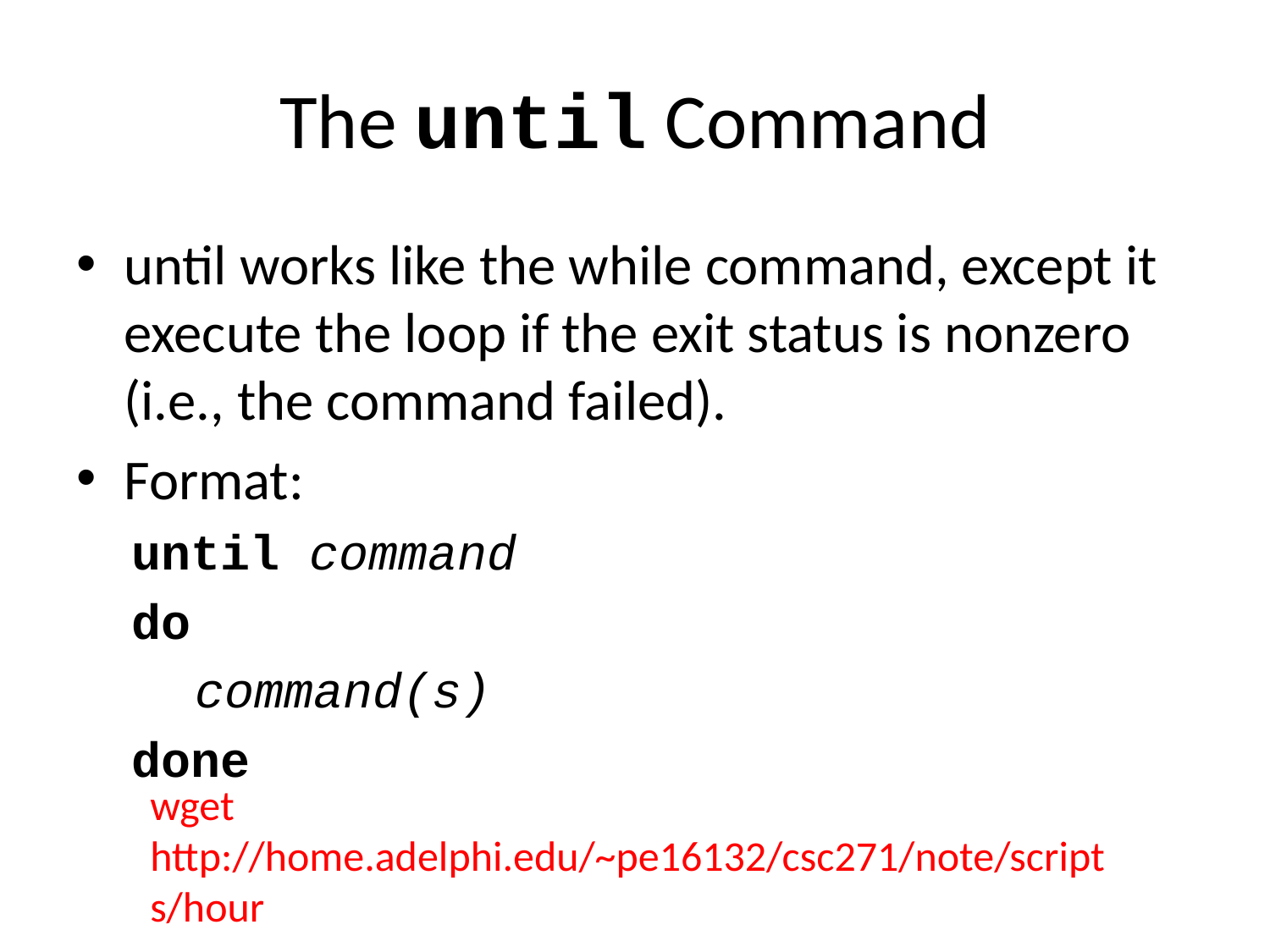

# The until Command
until works like the while command, except it execute the loop if the exit status is nonzero (i.e., the command failed).
Format:
until command
do
command(s)
done
wget http://home.adelphi.edu/~pe16132/csc271/note/scripts/hour